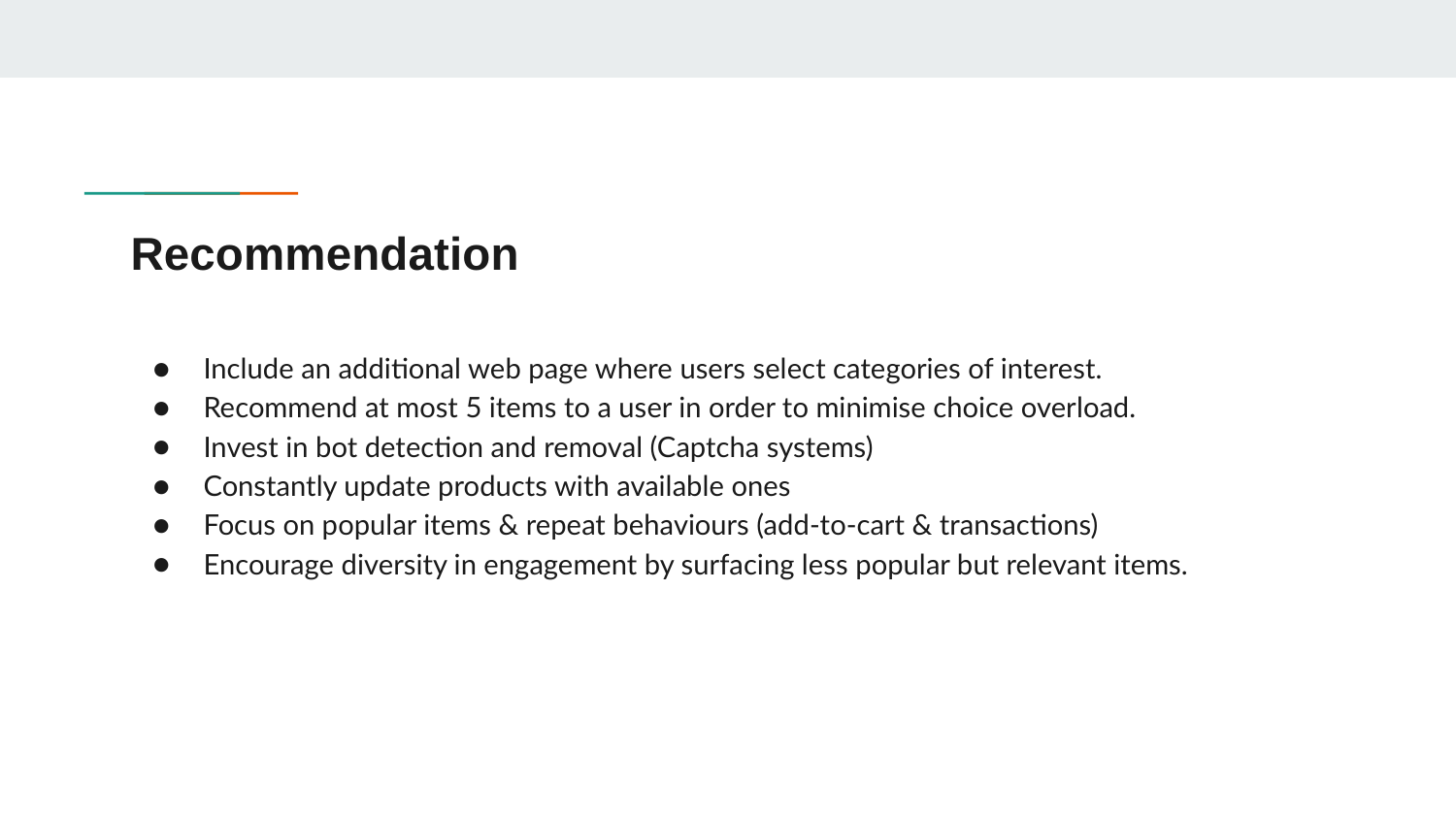

# Recommendation
Include an additional web page where users select categories of interest.
Recommend at most 5 items to a user in order to minimise choice overload.
Invest in bot detection and removal (Captcha systems)
Constantly update products with available ones
Focus on popular items & repeat behaviours (add-to-cart & transactions)
Encourage diversity in engagement by surfacing less popular but relevant items.